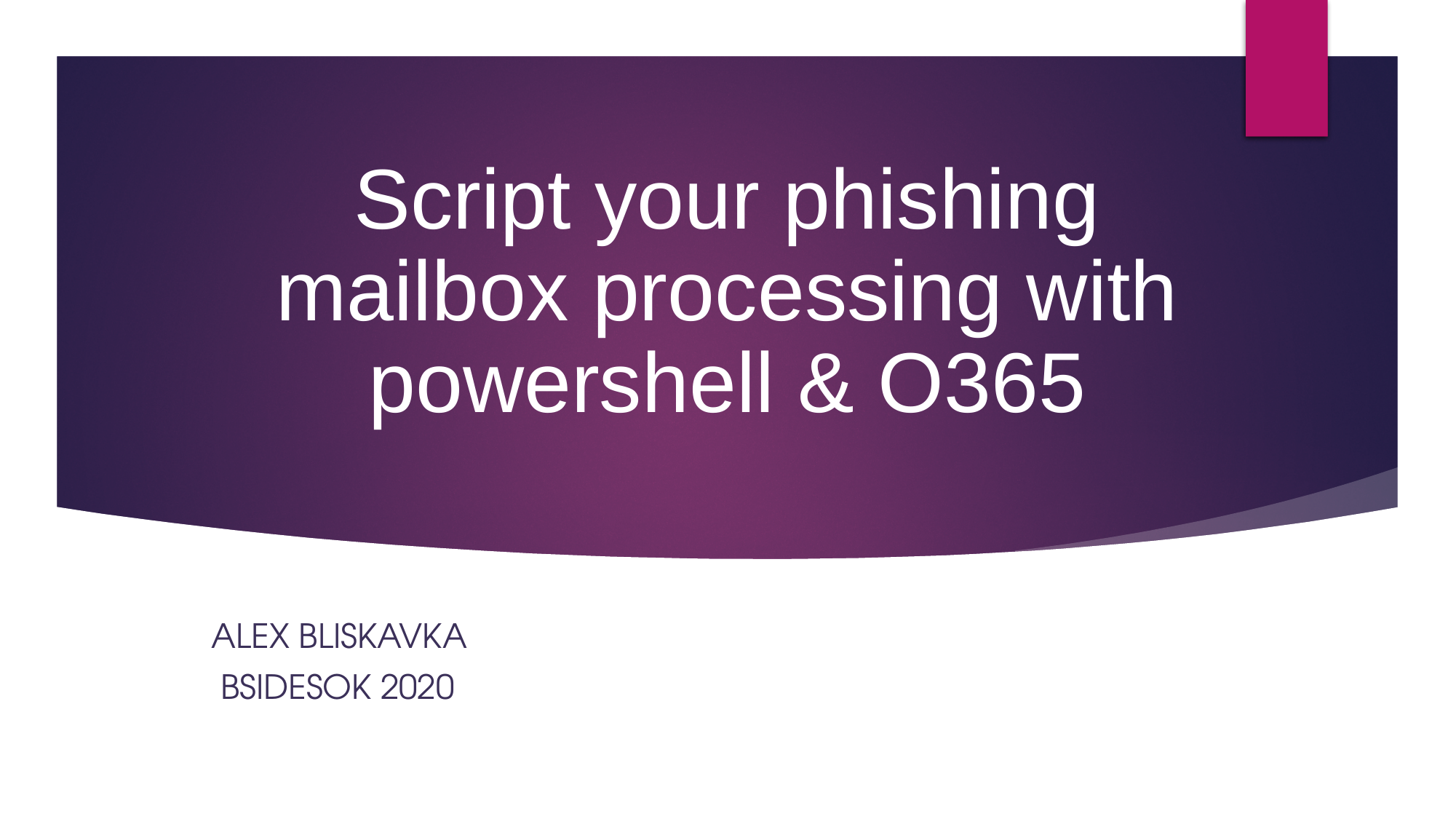

# Script your phishing mailbox processing with powershell & O365

Alex Bliskavka
 BSidesOK 2020